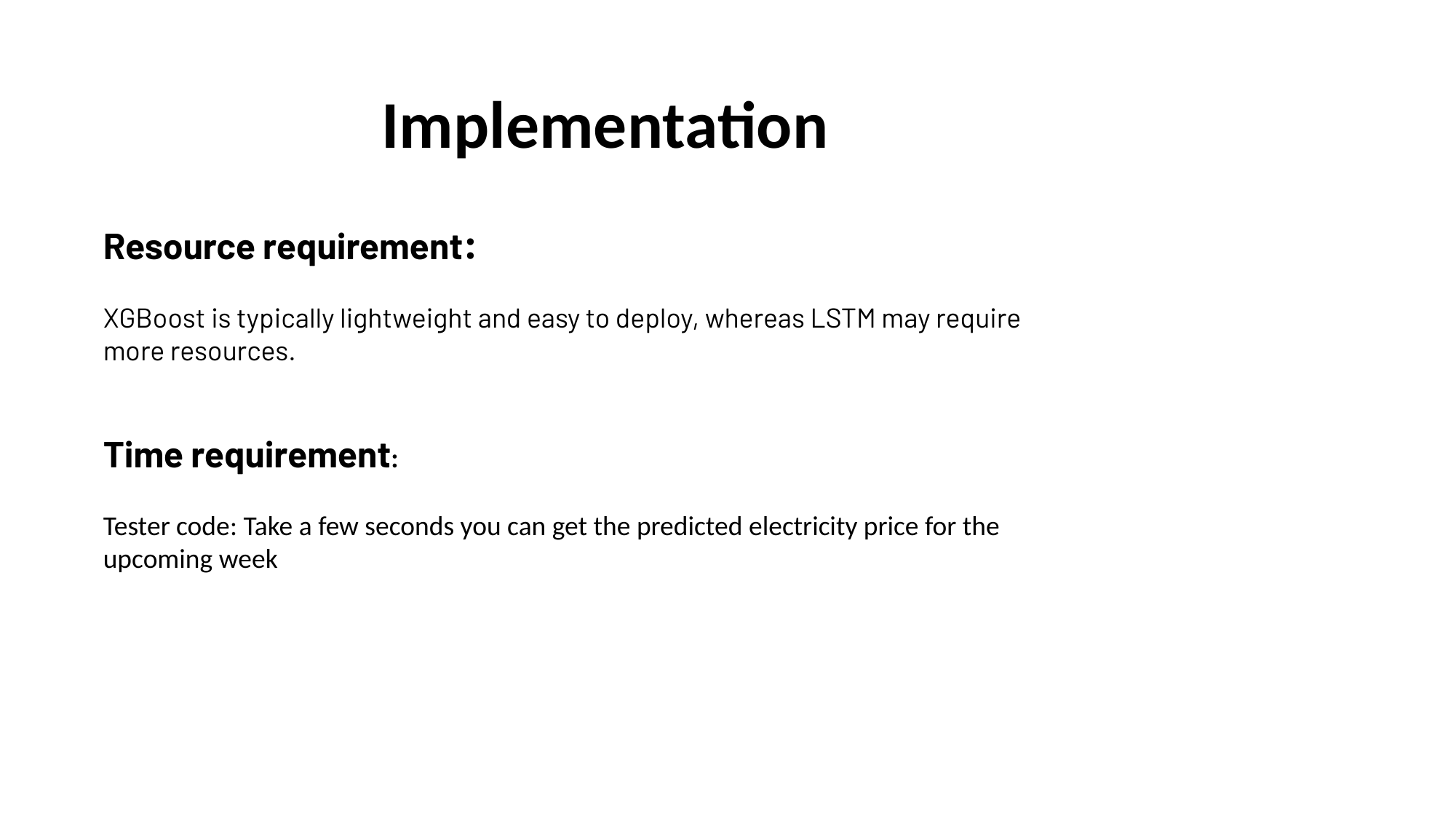

# Implementation
Resource requirement:

XGBoost is typically lightweight and easy to deploy, whereas LSTM may require more resources.

Time requirement:

Tester code: Take a few seconds you can get the predicted electricity price for the upcoming week